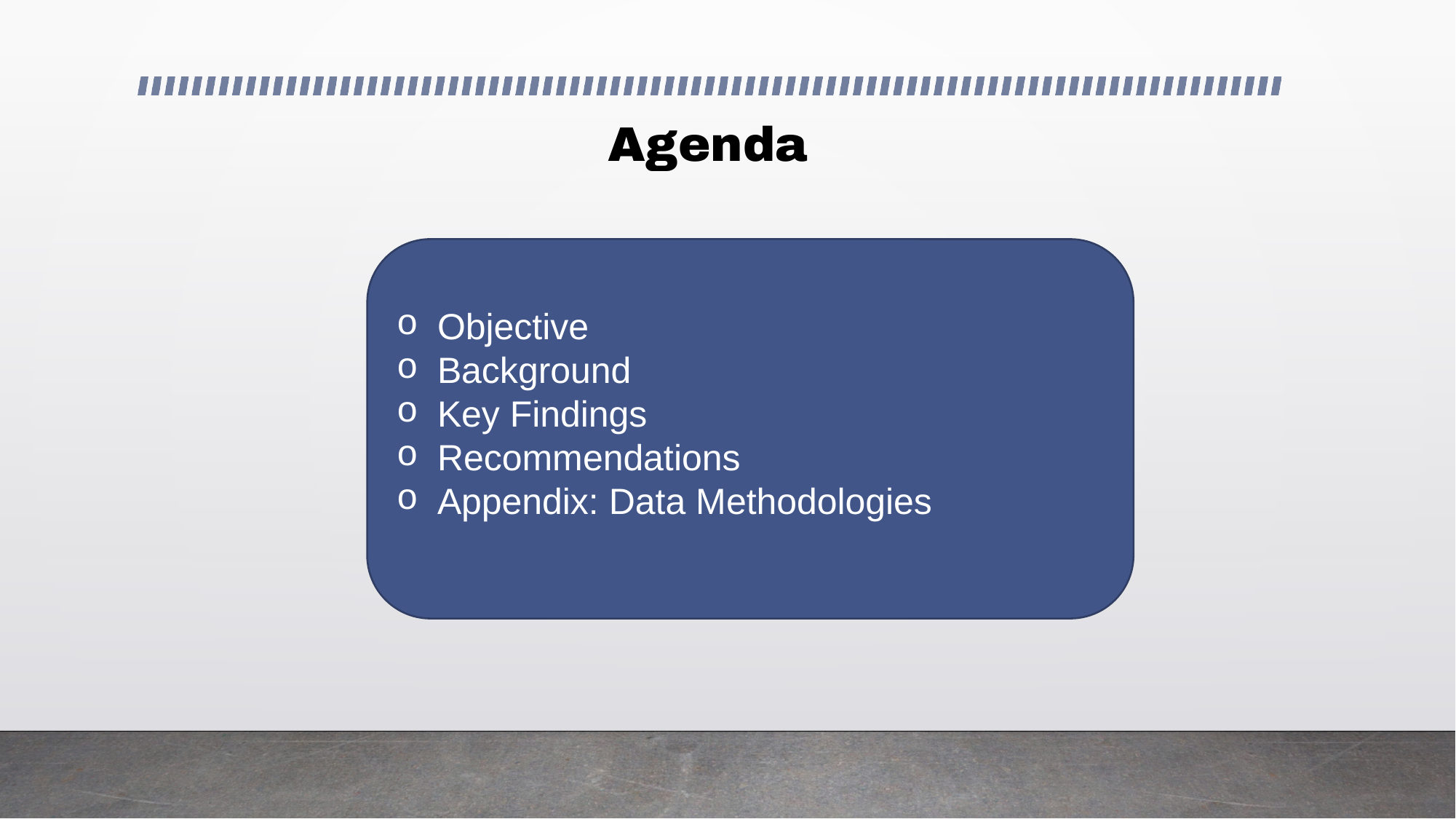

# Agenda
Objective
Background
Key Findings
Recommendations
Appendix: Data Methodologies